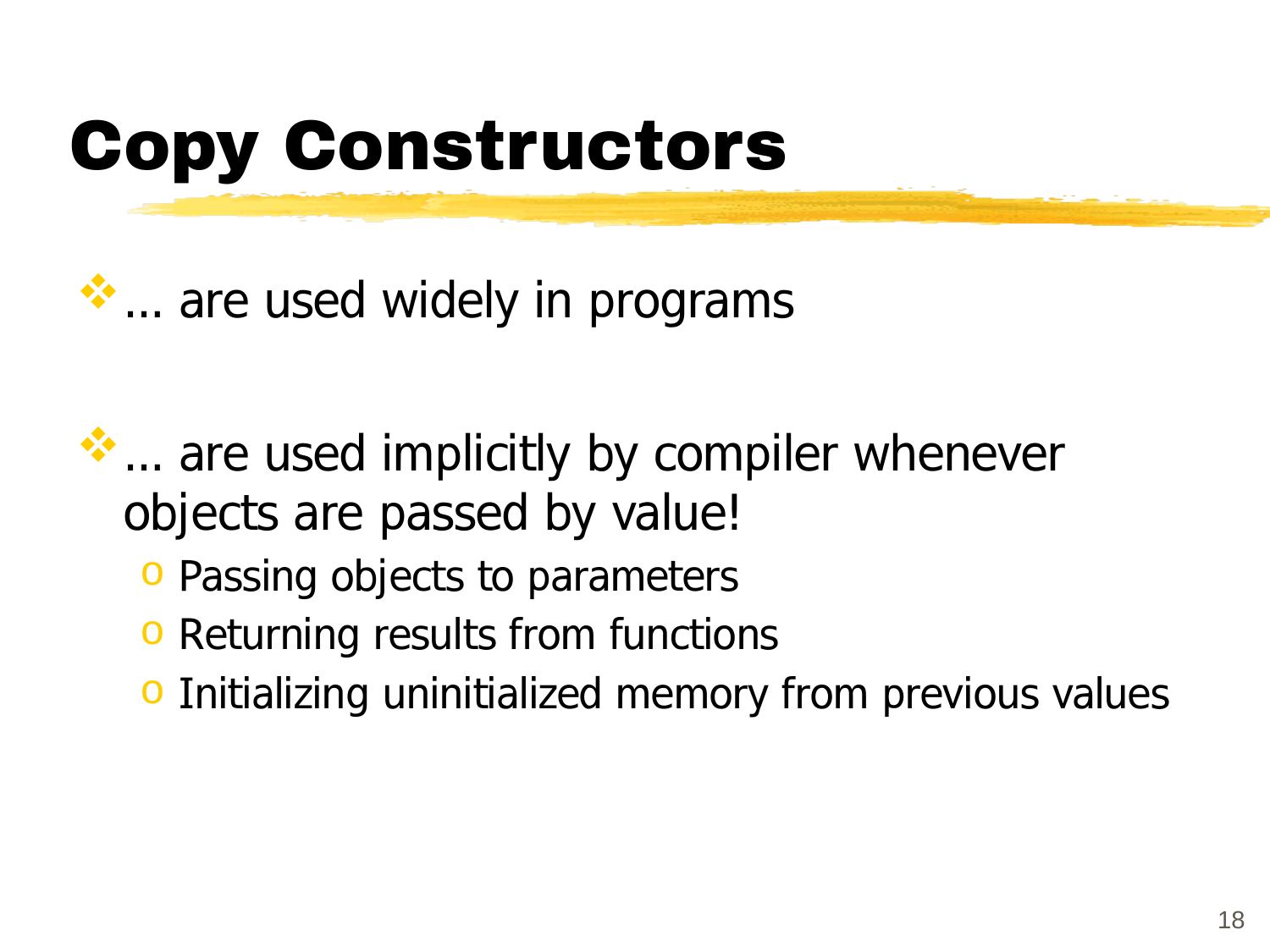

# Copy Constructors
… are used widely in programs

… are used implicitly by compiler whenever objects are passed by value!
Passing objects to parameters
Returning results from functions
Initializing uninitialized memory from previous values
18